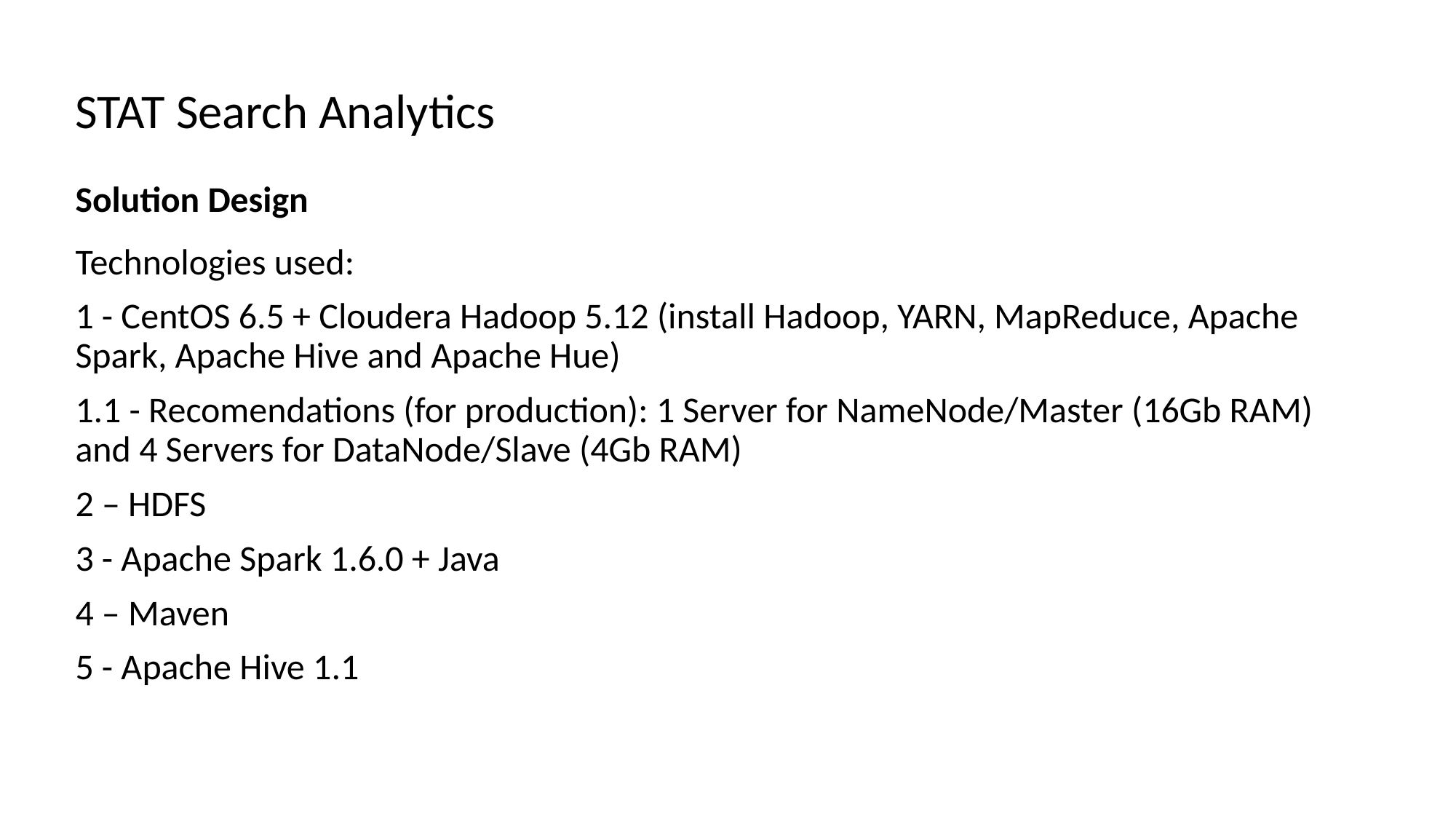

# STAT Search Analytics
Solution Design
Technologies used:
1 - CentOS 6.5 + Cloudera Hadoop 5.12 (install Hadoop, YARN, MapReduce, Apache Spark, Apache Hive and Apache Hue)
1.1 - Recomendations (for production): 1 Server for NameNode/Master (16Gb RAM) and 4 Servers for DataNode/Slave (4Gb RAM)
2 – HDFS
3 - Apache Spark 1.6.0 + Java
4 – Maven
5 - Apache Hive 1.1